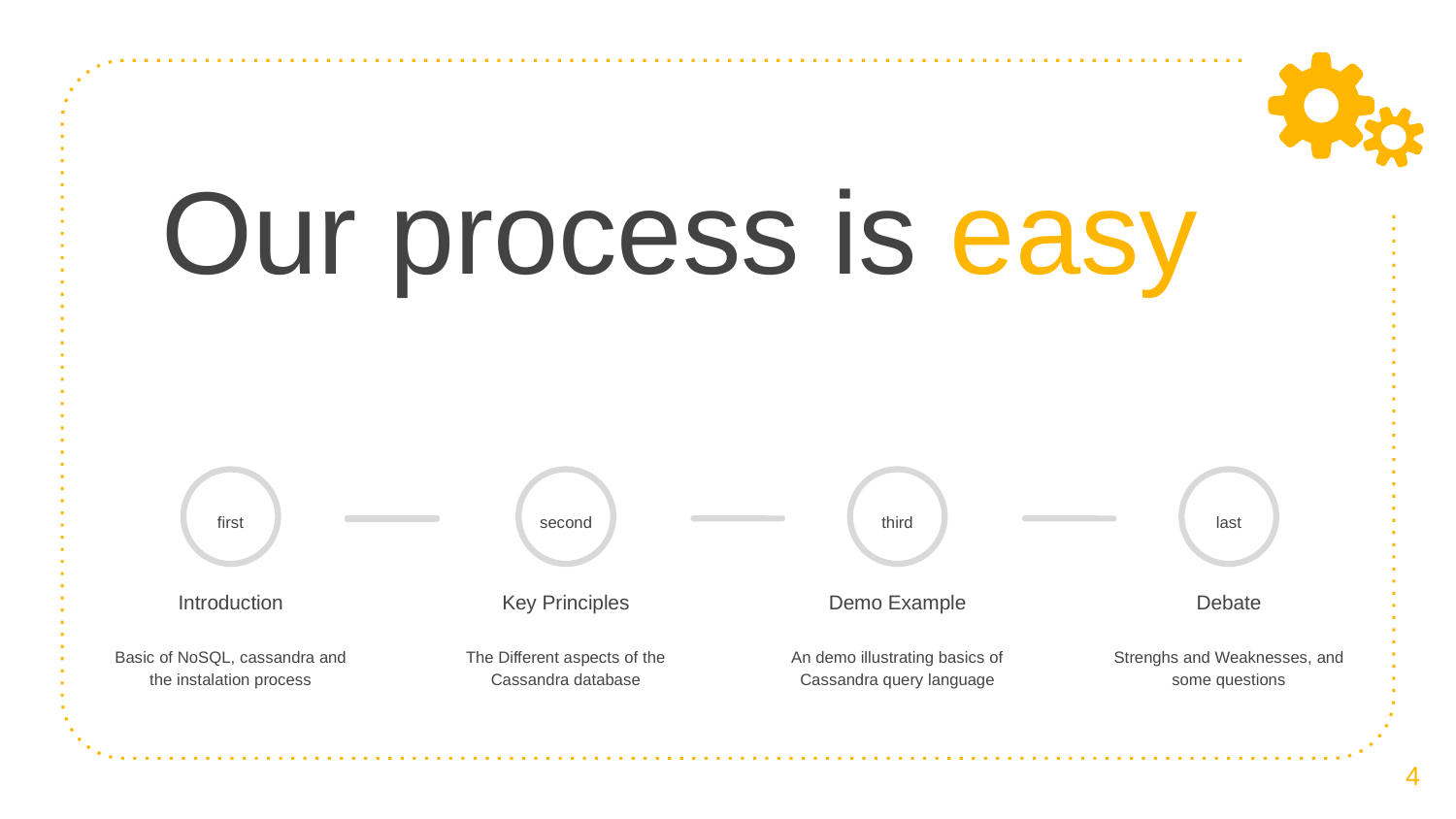

# Our process is easy

first
third
last
second

Introduction
Key Principles
Demo Example
Debate
An demo illustrating basics of Cassandra query language
Basic of NoSQL, cassandra and the instalation process
The Different aspects of the Cassandra database
Strenghs and Weaknesses, and some questions
4